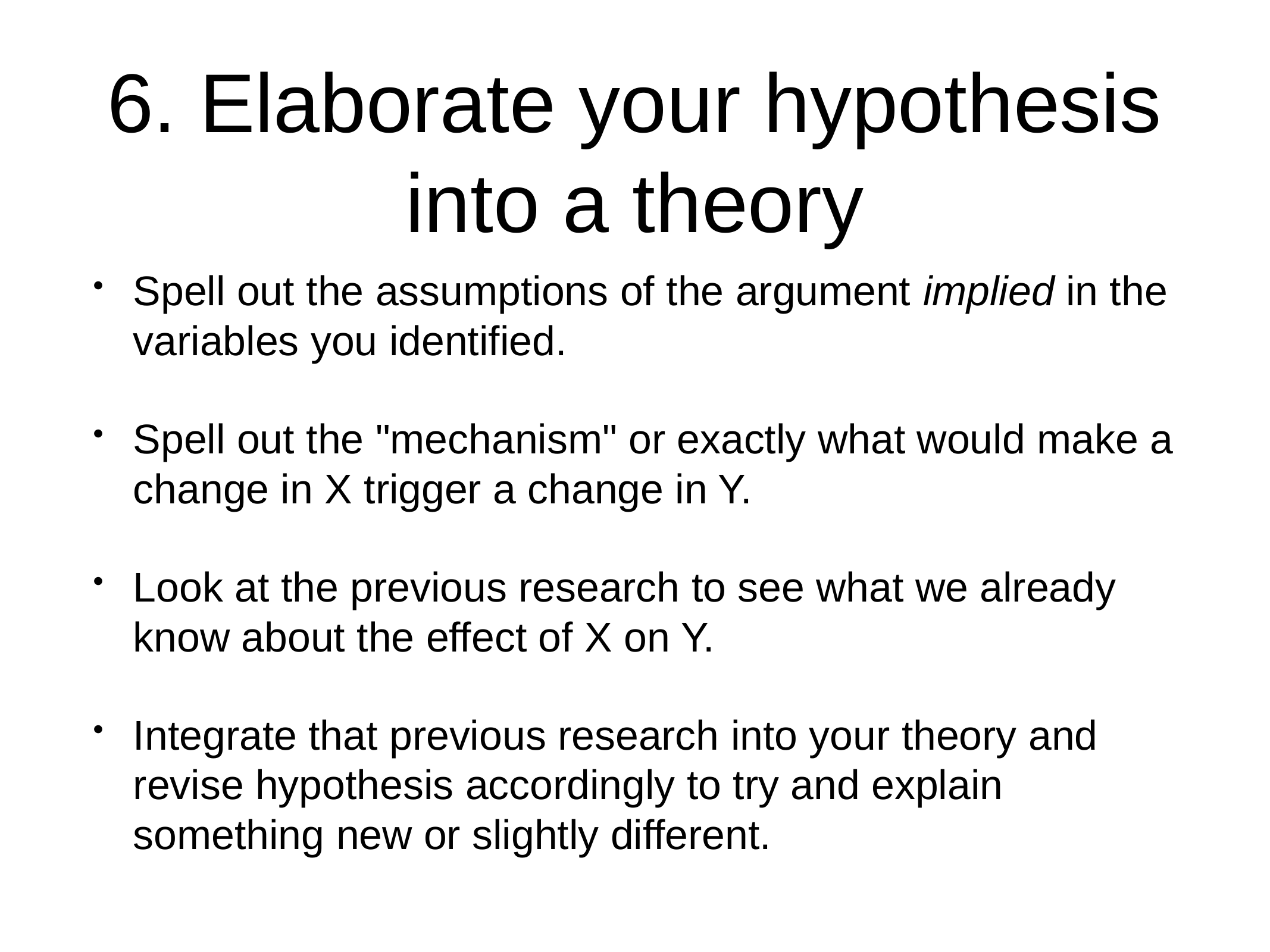

# 6. Elaborate your hypothesis into a theory
Spell out the assumptions of the argument implied in the variables you identified.
Spell out the "mechanism" or exactly what would make a change in X trigger a change in Y.
Look at the previous research to see what we already know about the effect of X on Y.
Integrate that previous research into your theory and revise hypothesis accordingly to try and explain something new or slightly different.